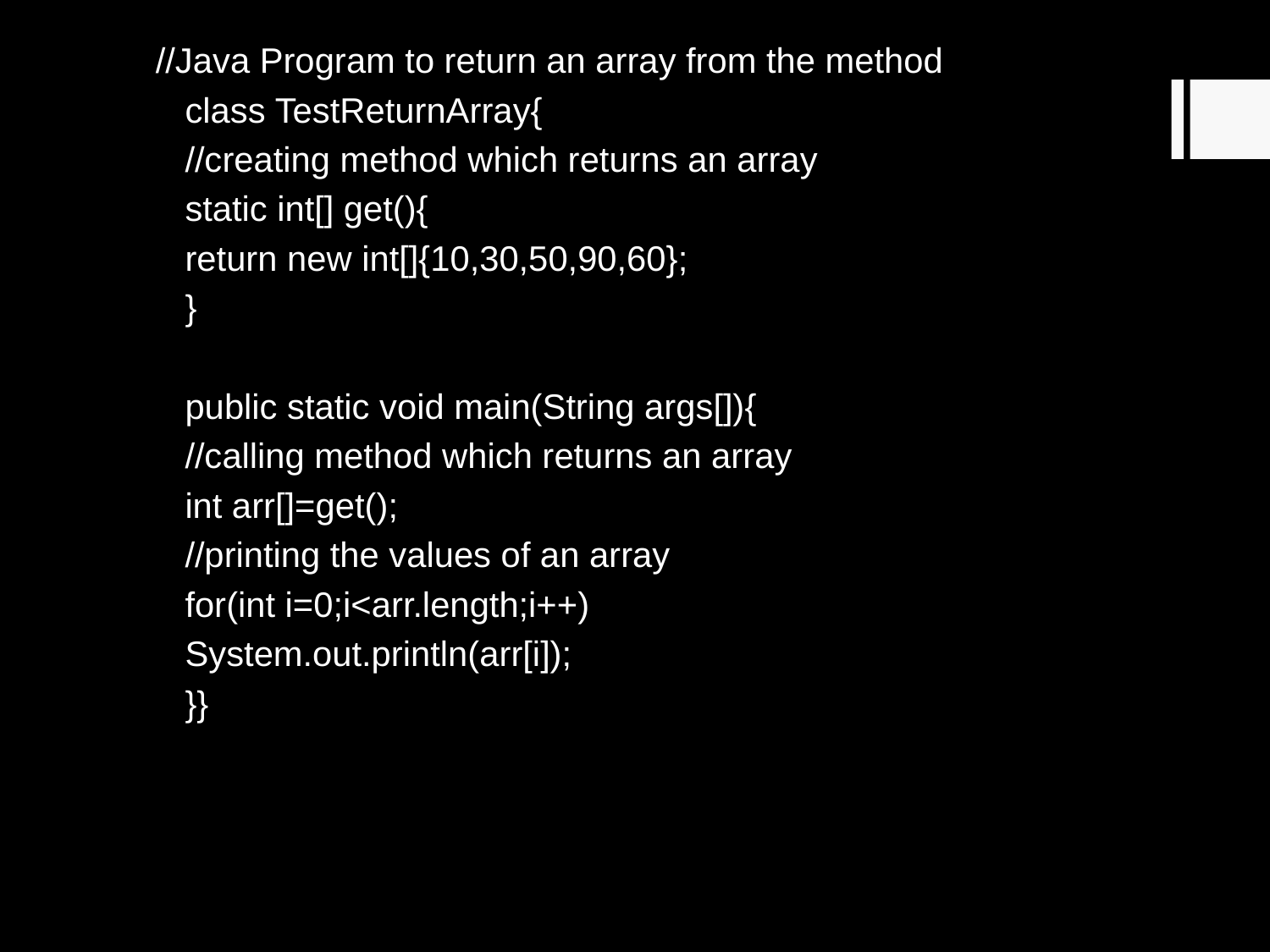

//Java Program to return an array from the method
    class TestReturnArray{
    //creating method which returns an array
    static int[] get(){
    return new int[]{10,30,50,90,60};
    }

    public static void main(String args[]){
    //calling method which returns an array
    int arr[]=get();
    //printing the values of an array
    for(int i=0;i<arr.length;i++)
    System.out.println(arr[i]);
    }}